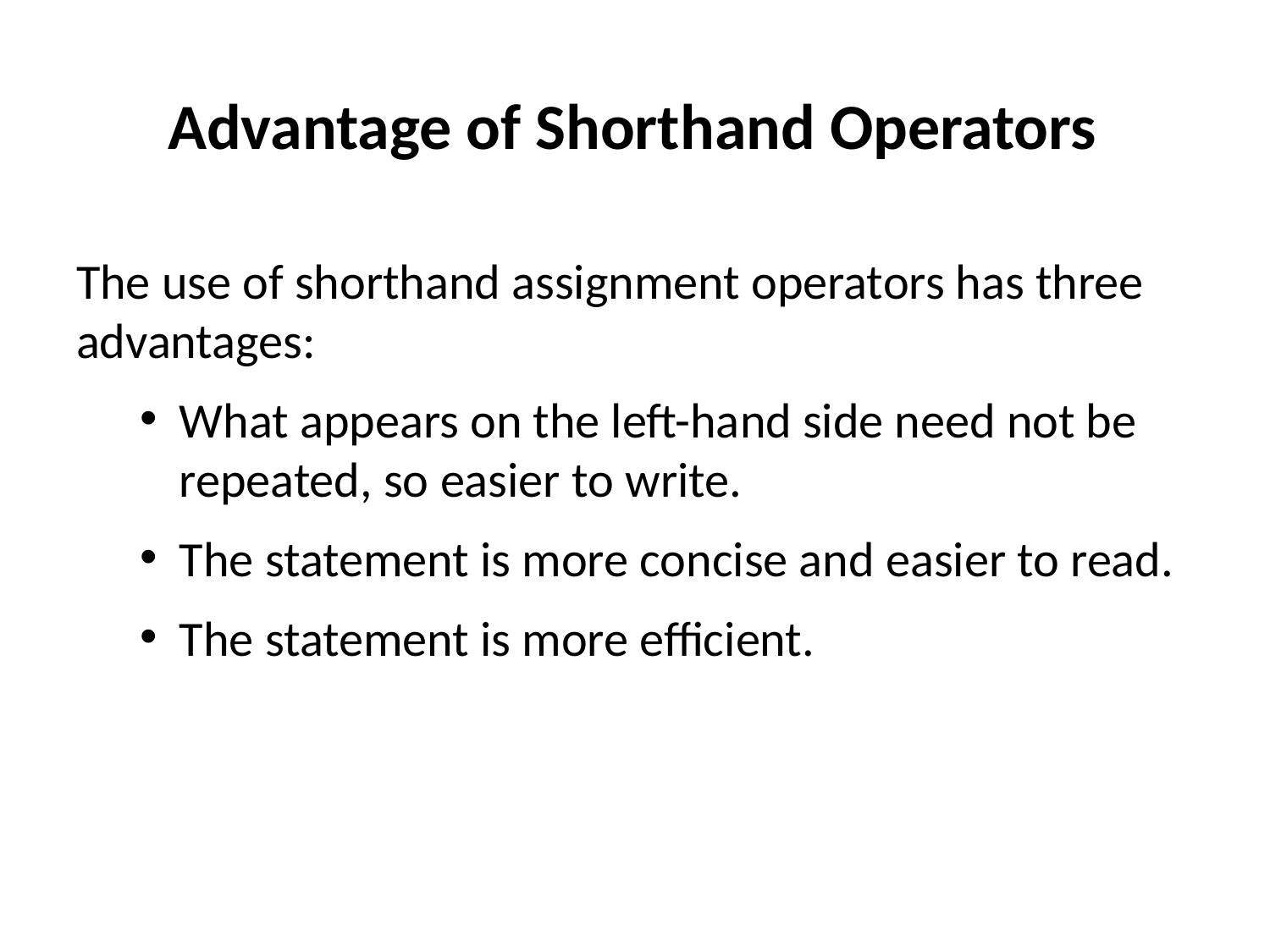

# Advantage of Shorthand Operators
The use of shorthand assignment operators has three advantages:
What appears on the left-hand side need not be repeated, so easier to write.
The statement is more concise and easier to read.
The statement is more efficient.